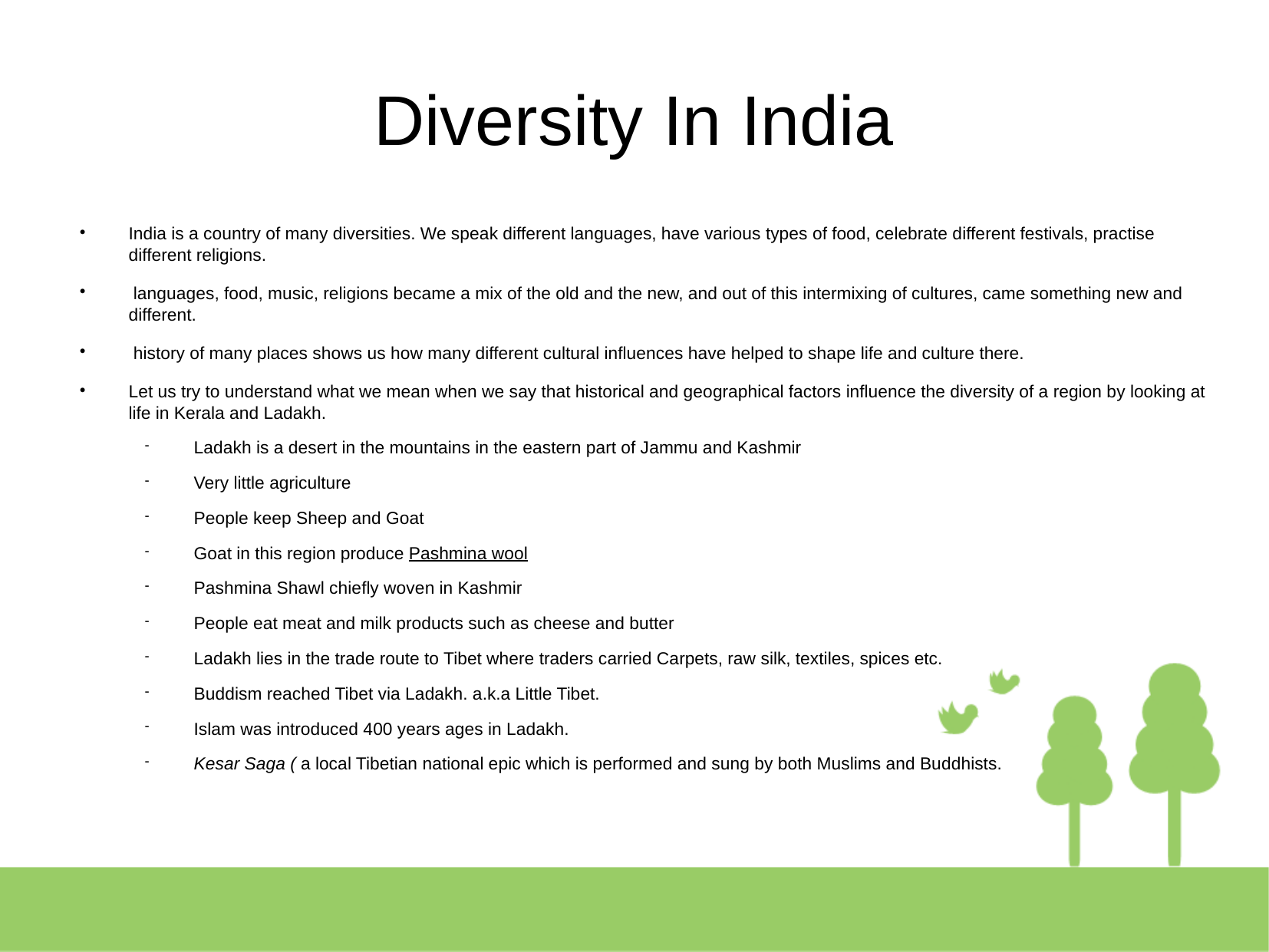

Diversity In India
India is a country of many diversities. We speak different languages, have various types of food, celebrate different festivals, practise different religions.
 languages, food, music, religions became a mix of the old and the new, and out of this intermixing of cultures, came something new and different.
 history of many places shows us how many different cultural influences have helped to shape life and culture there.
Let us try to understand what we mean when we say that historical and geographical factors influence the diversity of a region by looking at life in Kerala and Ladakh.
Ladakh is a desert in the mountains in the eastern part of Jammu and Kashmir
Very little agriculture
People keep Sheep and Goat
Goat in this region produce Pashmina wool
Pashmina Shawl chiefly woven in Kashmir
People eat meat and milk products such as cheese and butter
Ladakh lies in the trade route to Tibet where traders carried Carpets, raw silk, textiles, spices etc.
Buddism reached Tibet via Ladakh. a.k.a Little Tibet.
Islam was introduced 400 years ages in Ladakh.
Kesar Saga ( a local Tibetian national epic which is performed and sung by both Muslims and Buddhists.